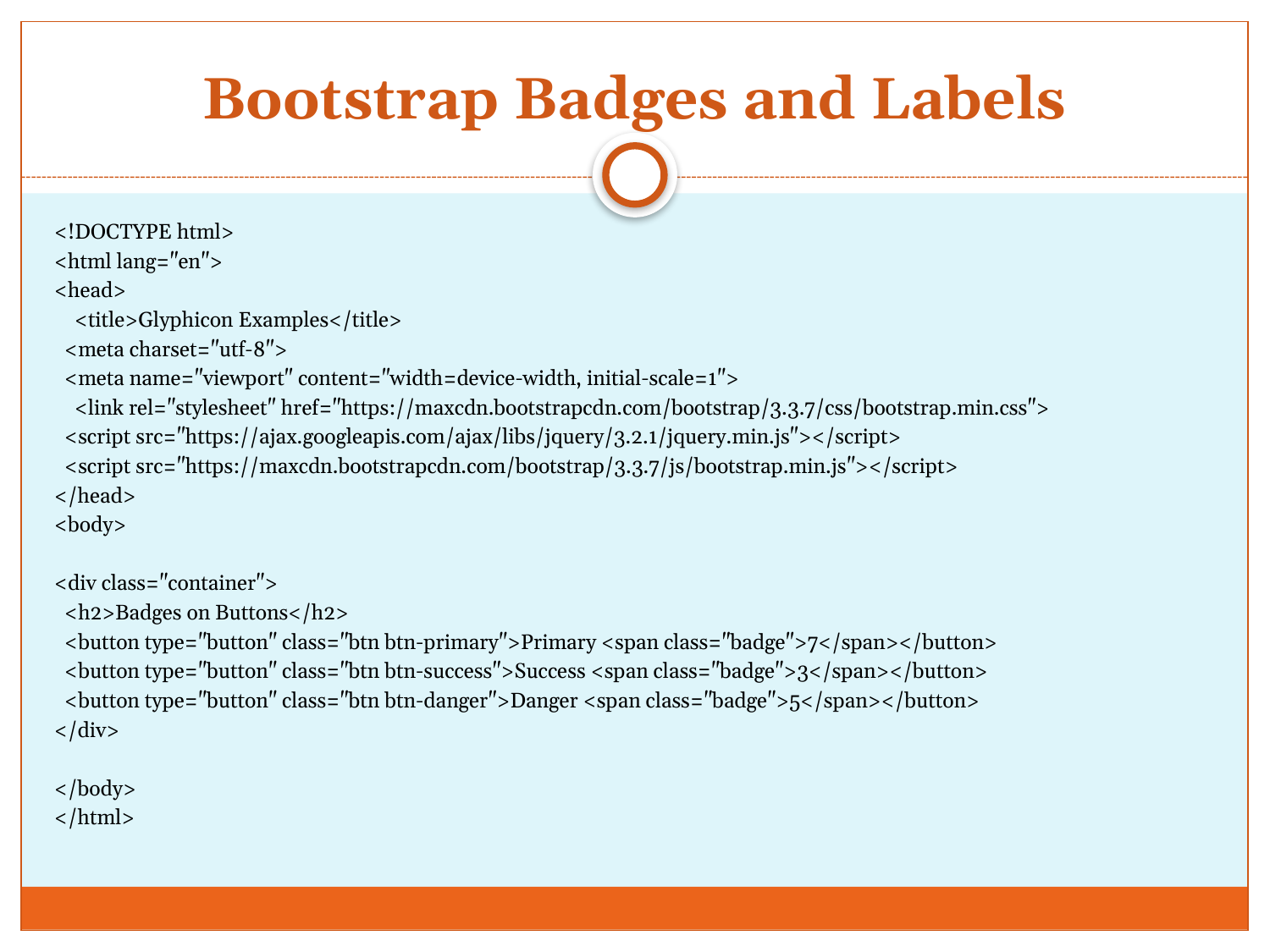

# Bootstrap Badges and Labels
<!DOCTYPE html>
<html lang="en">
<head>
    <title>Glyphicon Examples</title>
  <meta charset="utf-8">
  <meta name="viewport" content="width=device-width, initial-scale=1">
    <link rel="stylesheet" href="https://maxcdn.bootstrapcdn.com/bootstrap/3.3.7/css/bootstrap.min.css">
  <script src="https://ajax.googleapis.com/ajax/libs/jquery/3.2.1/jquery.min.js"></script>
  <script src="https://maxcdn.bootstrapcdn.com/bootstrap/3.3.7/js/bootstrap.min.js"></script>
</head>
<body>

<div class="container">
  <h2>Badges on Buttons</h2>
  <button type="button" class="btn btn-primary">Primary <span class="badge">7</span></button>
  <button type="button" class="btn btn-success">Success <span class="badge">3</span></button>
  <button type="button" class="btn btn-danger">Danger <span class="badge">5</span></button>
</div>

</body>
</html>